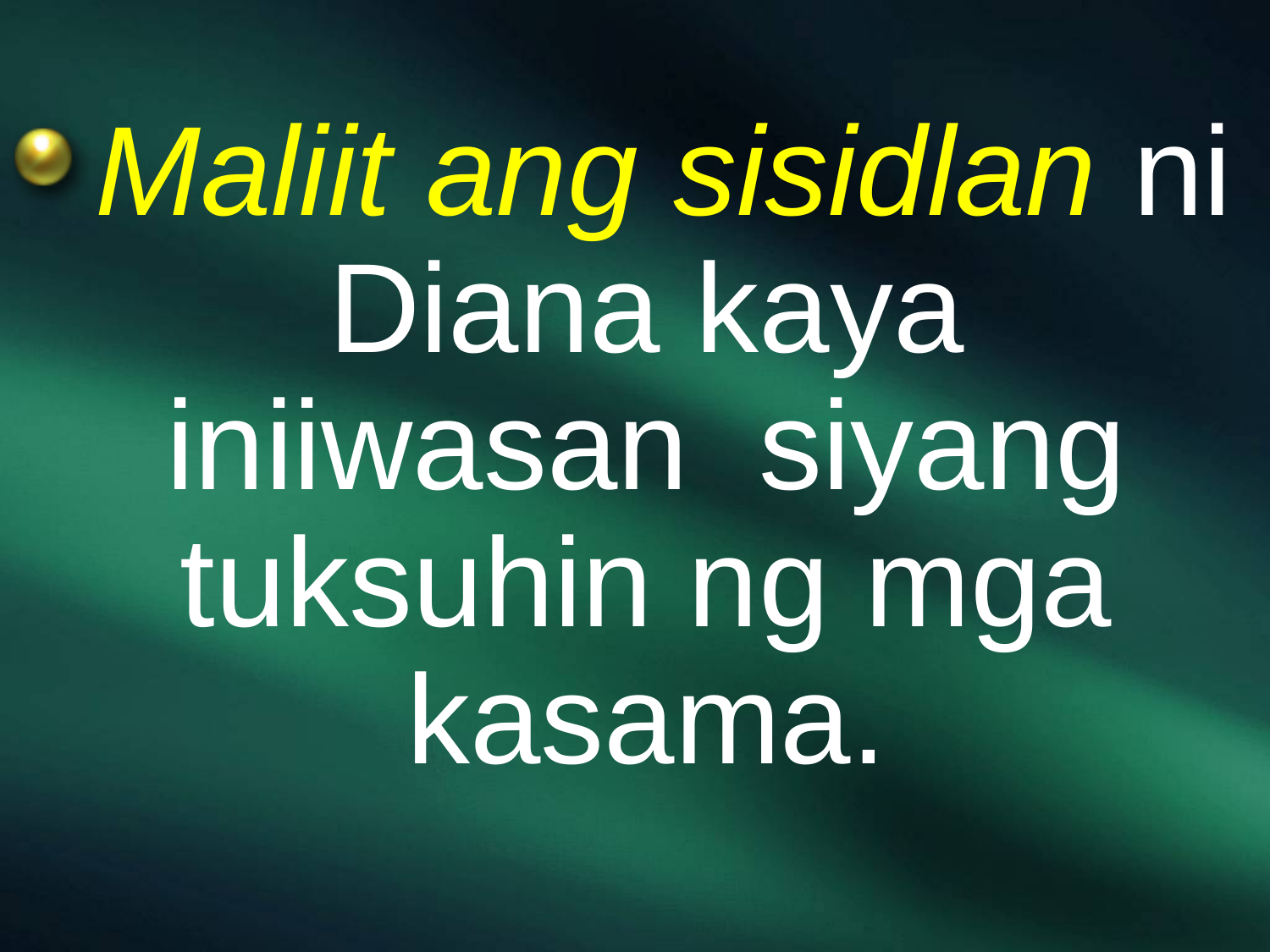

Maliit ang sisidlan ni Diana kaya iniiwasan  siyang tuksuhin ng mga kasama.